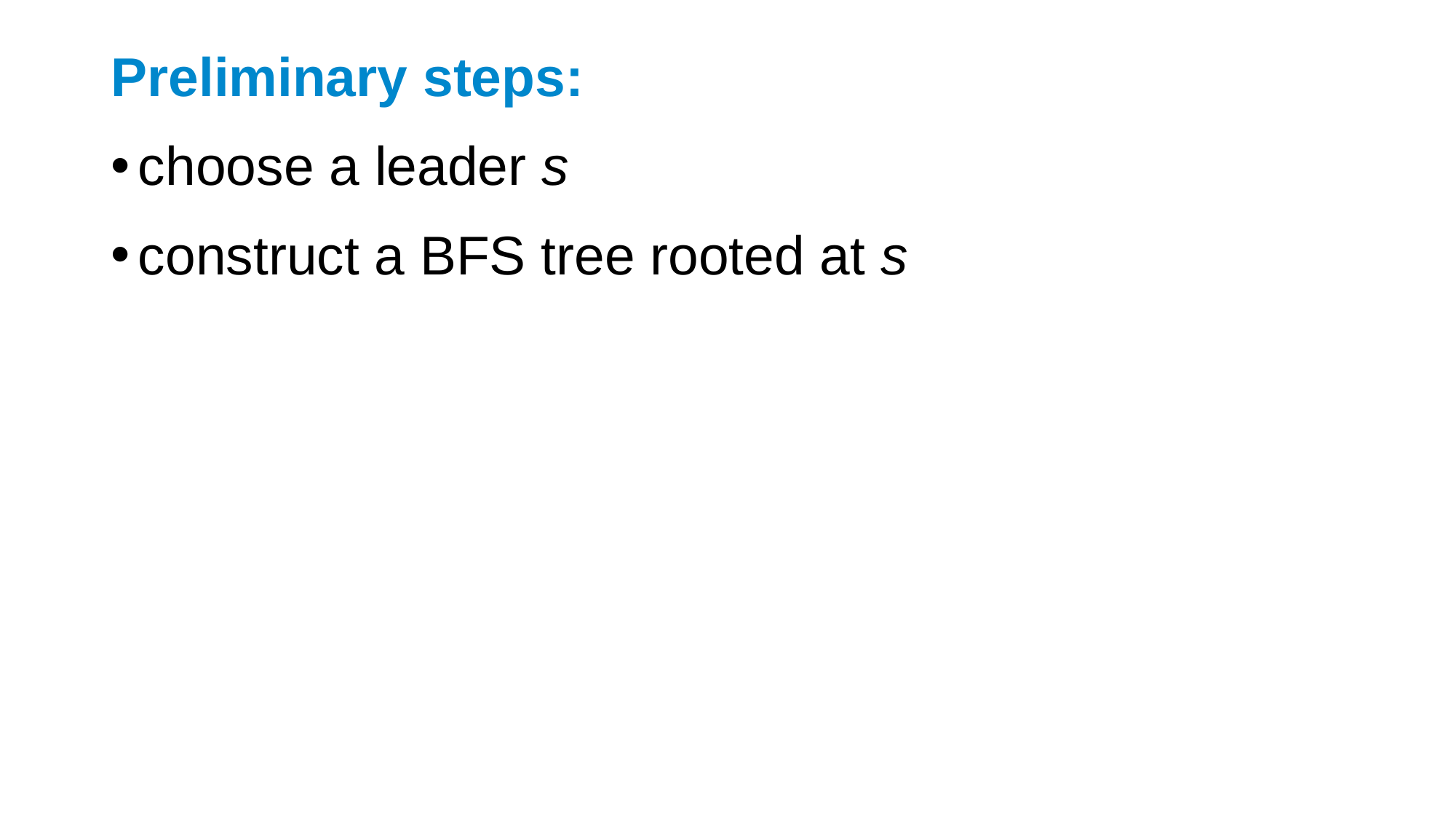

Preliminary steps:
choose a leader s
construct a BFS tree rooted at s
Can be implemented e.g. this way:
all nodes start to construct trees rooted
at them
ignores messages from root x if you have
already seen messages from root y < x